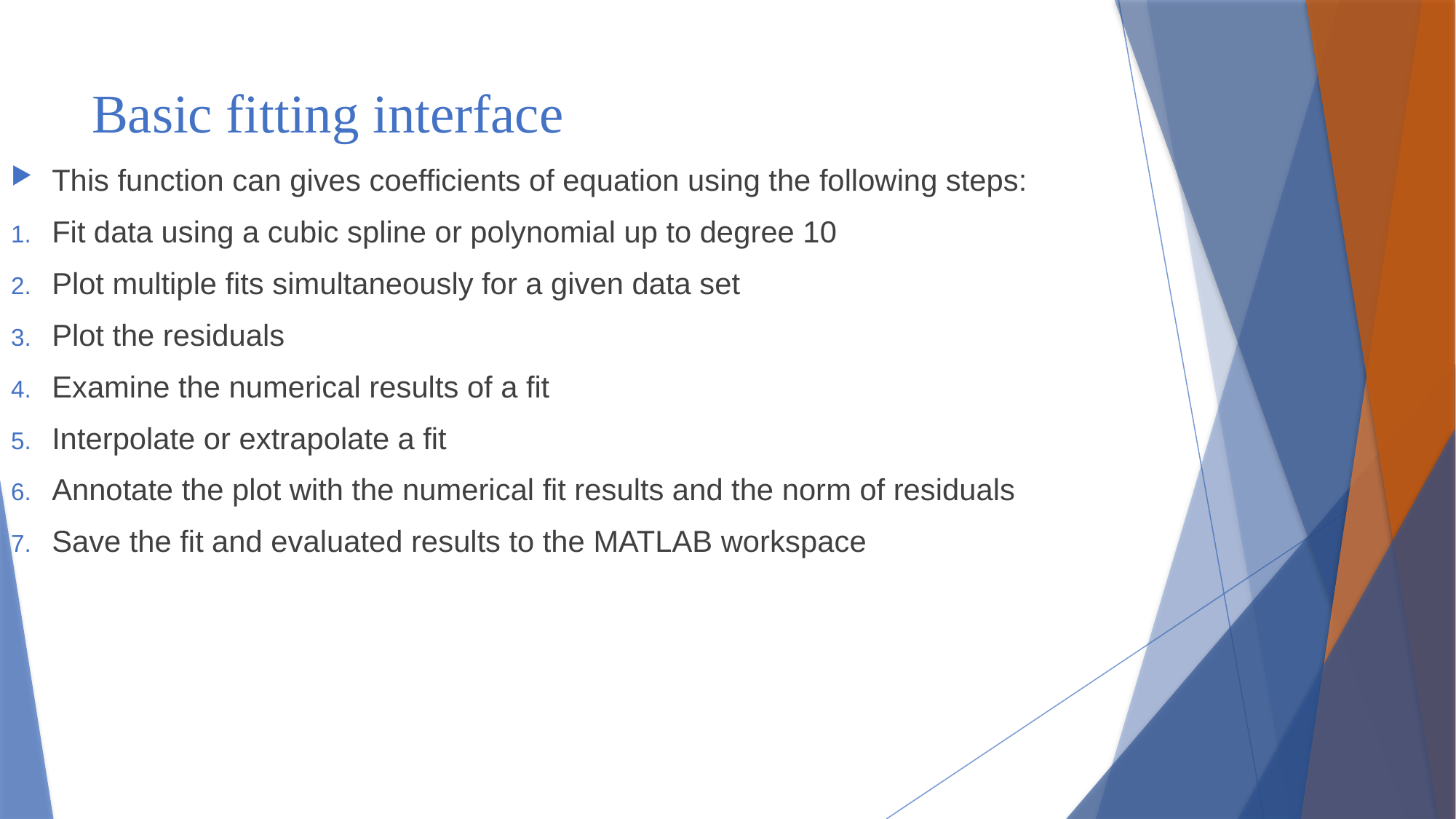

# Basic fitting interface
This function can gives coefficients of equation using the following steps:
Fit data using a cubic spline or polynomial up to degree 10
Plot multiple fits simultaneously for a given data set
Plot the residuals
Examine the numerical results of a fit
Interpolate or extrapolate a fit
Annotate the plot with the numerical fit results and the norm of residuals
Save the fit and evaluated results to the MATLAB workspace